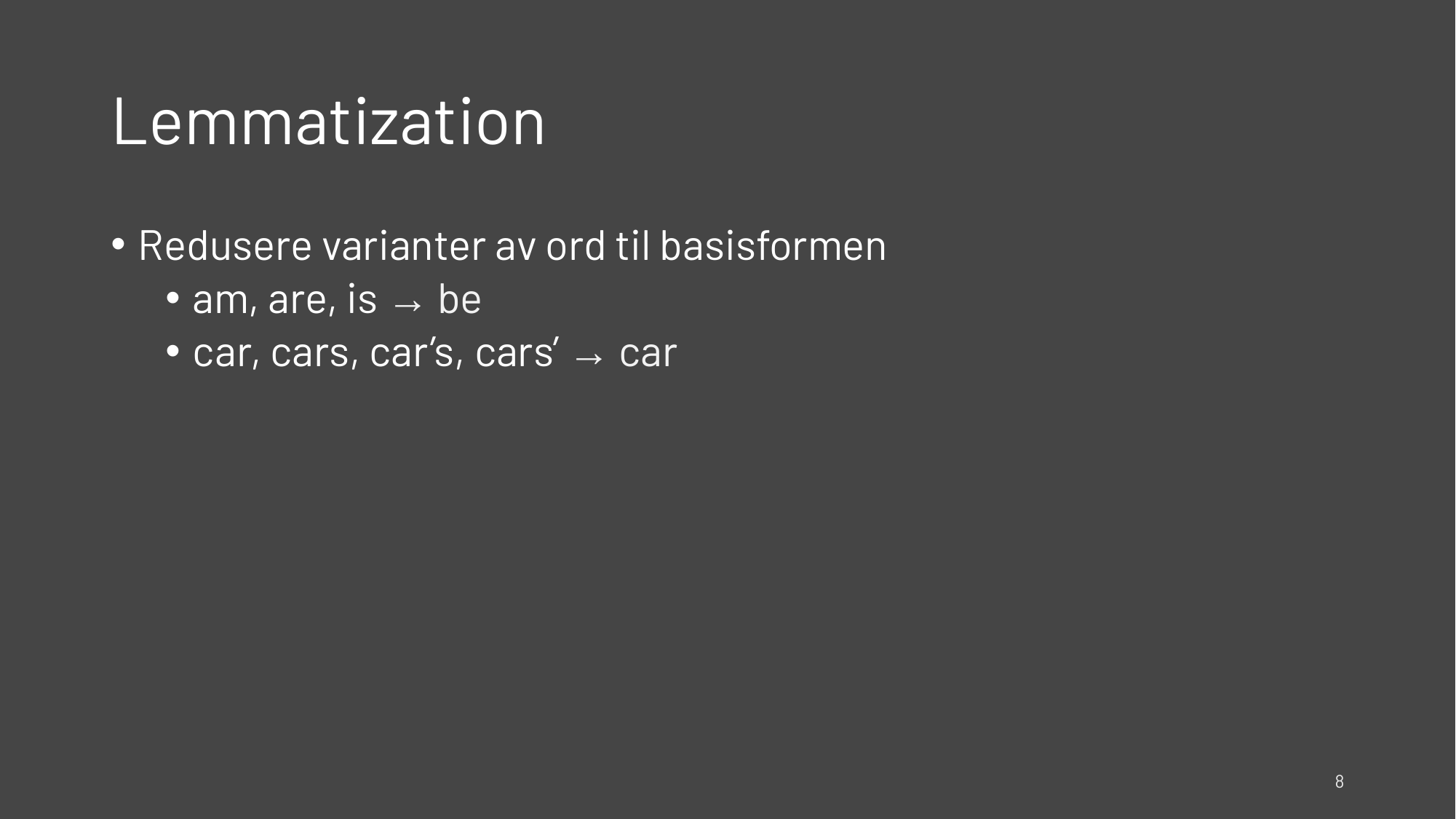

# Lemmatization
Redusere varianter av ord til basisformen
am, are, is → be
car, cars, car’s, cars’ → car
8